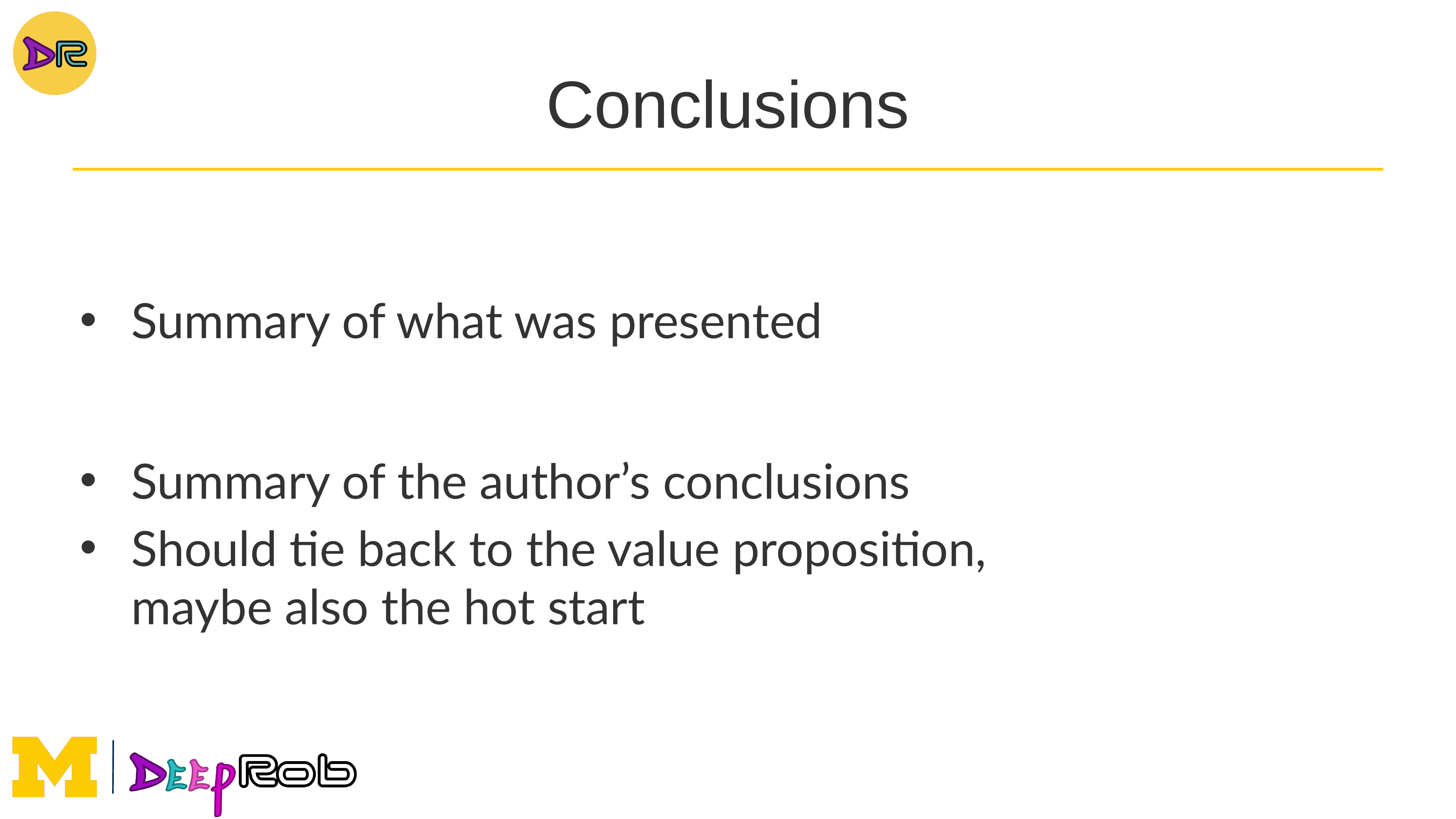

# Conclusions
Summary of what was presented
Summary of the author’s conclusions
Should tie back to the value proposition,
maybe also the hot start
10